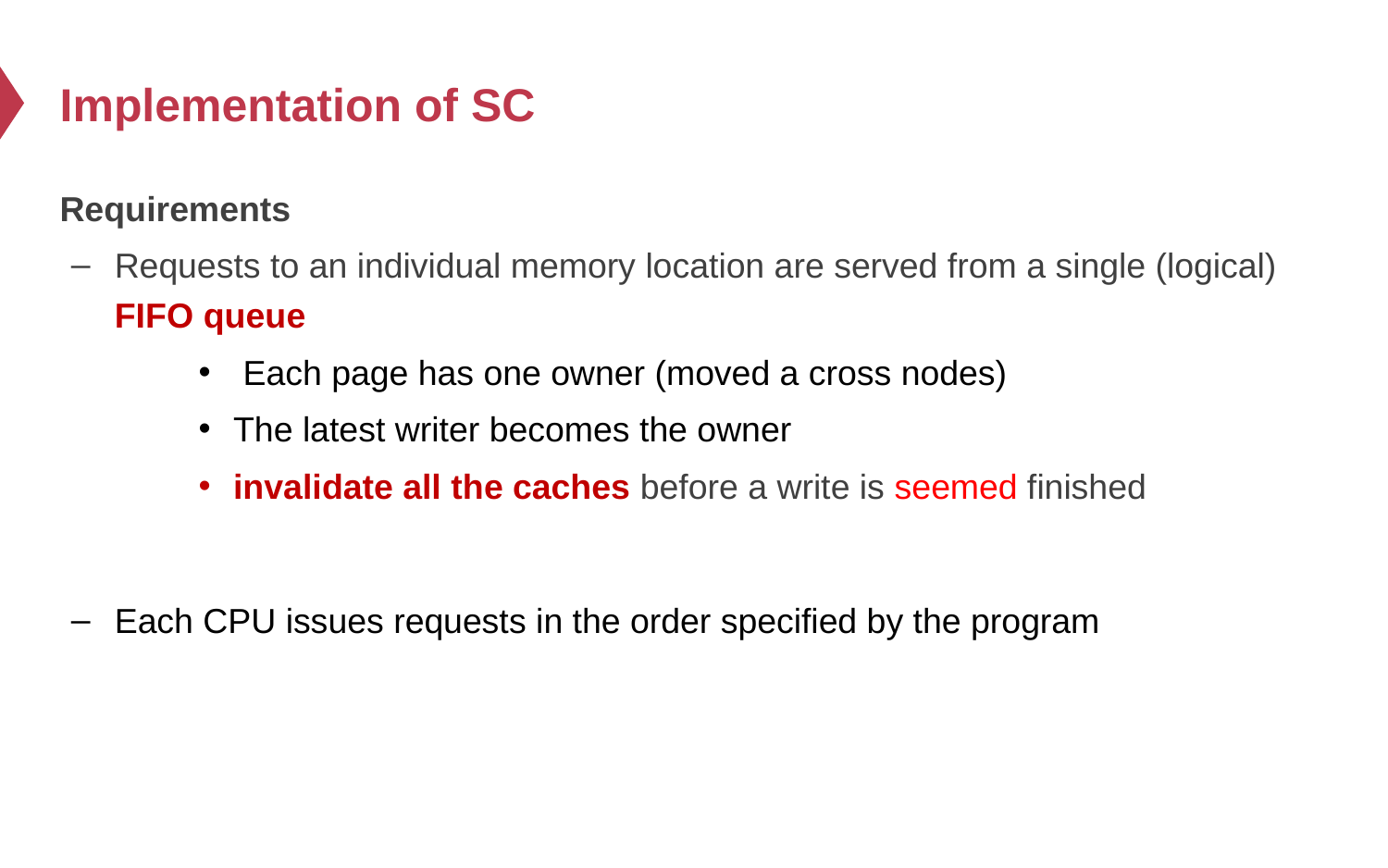

# Implementation of SC
Requirements
Requests to an individual memory location are served from a single (logical) FIFO queue
 Each page has one owner (moved a cross nodes)
The latest writer becomes the owner
invalidate all the caches before a write is seemed finished

Each CPU issues requests in the order specified by the program

63